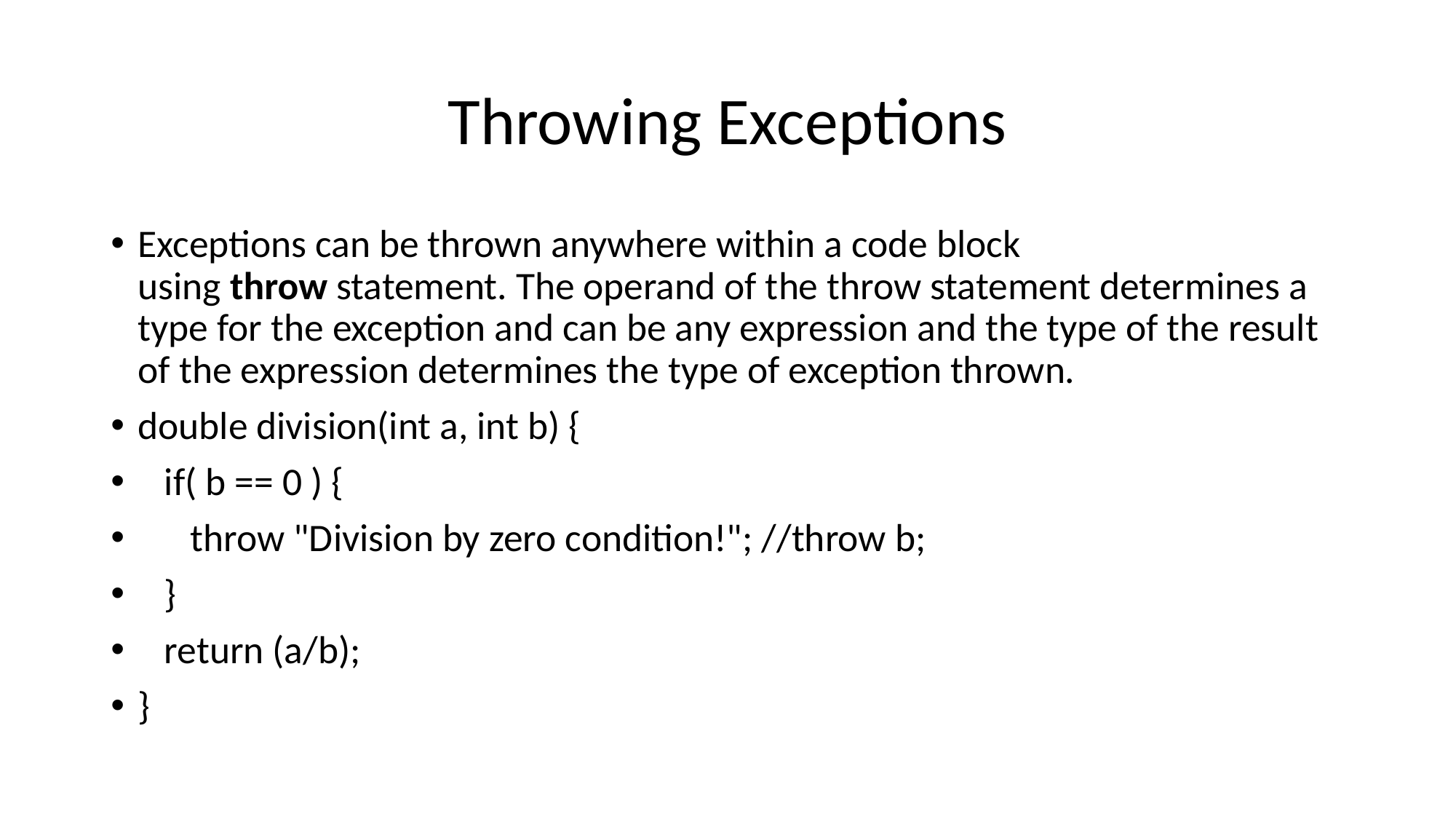

# Throwing Exceptions
Exceptions can be thrown anywhere within a code block using throw statement. The operand of the throw statement determines a type for the exception and can be any expression and the type of the result of the expression determines the type of exception thrown.
double division(int a, int b) {
   if( b == 0 ) {
      throw "Division by zero condition!"; //throw b;
   }
   return (a/b);
}